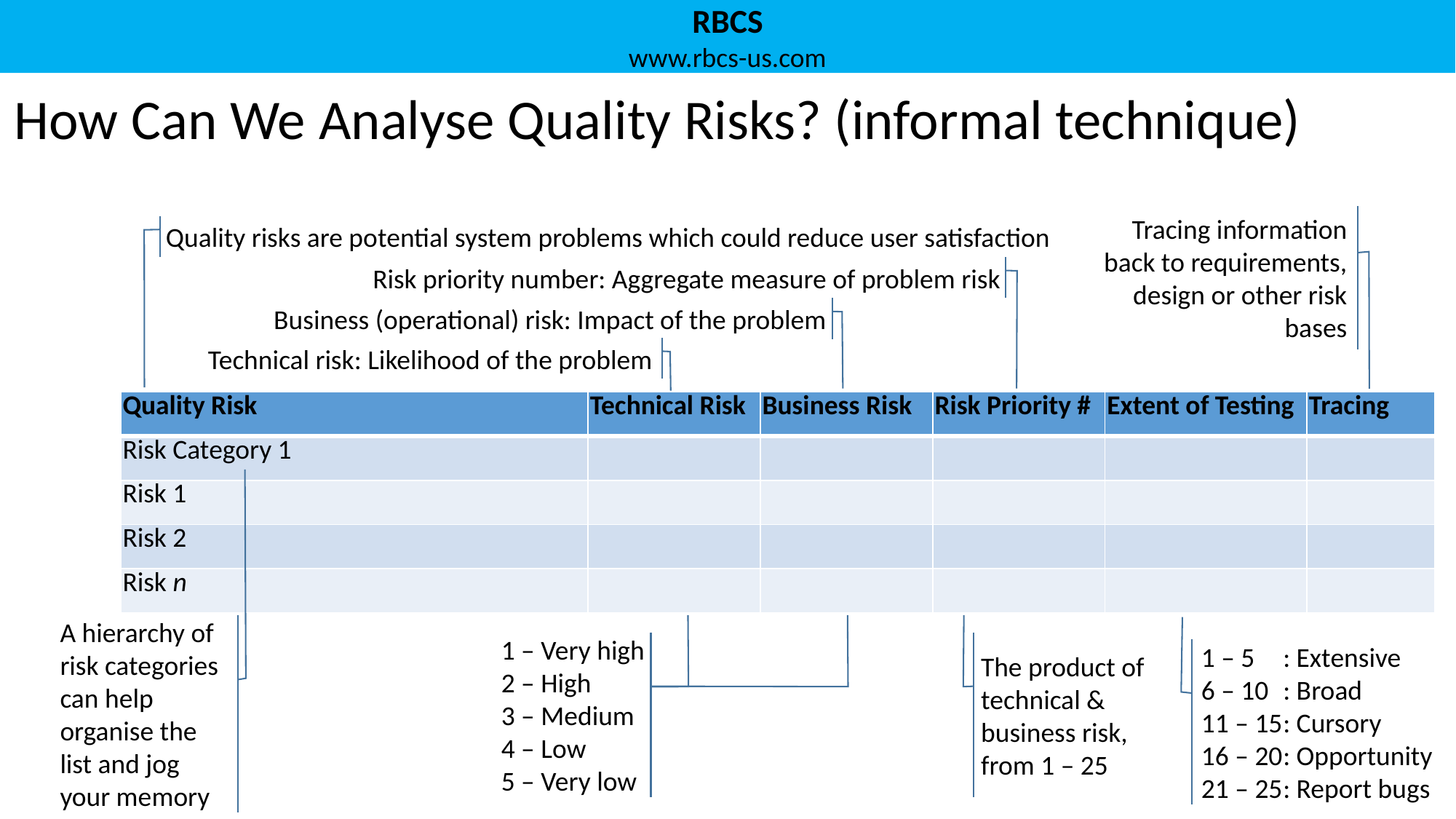

# How Can We Analyse Quality Risks? (informal technique)
Tracing information back to requirements, design or other risk bases
Quality risks are potential system problems which could reduce user satisfaction
Risk priority number: Aggregate measure of problem risk
Business (operational) risk: Impact of the problem
Technical risk: Likelihood of the problem
| Quality Risk | Technical Risk | Business Risk | Risk Priority # | Extent of Testing | Tracing |
| --- | --- | --- | --- | --- | --- |
| Risk Category 1 |  |  |  |  |  |
| Risk 1 |  |  |  |  |  |
| Risk 2 |  |  |  |  |  |
| Risk n |  |  |  |  |  |
A hierarchy of risk categories can help organise the list and jog your memory
1 – Very high
2 – High
3 – Medium
4 – Low
5 – Very low

The product of technical & business risk, from 1 – 25
1 – 5	: Extensive
6 – 10	: Broad
11 – 15	: Cursory
16 – 20	: Opportunity
21 – 25	: Report bugs